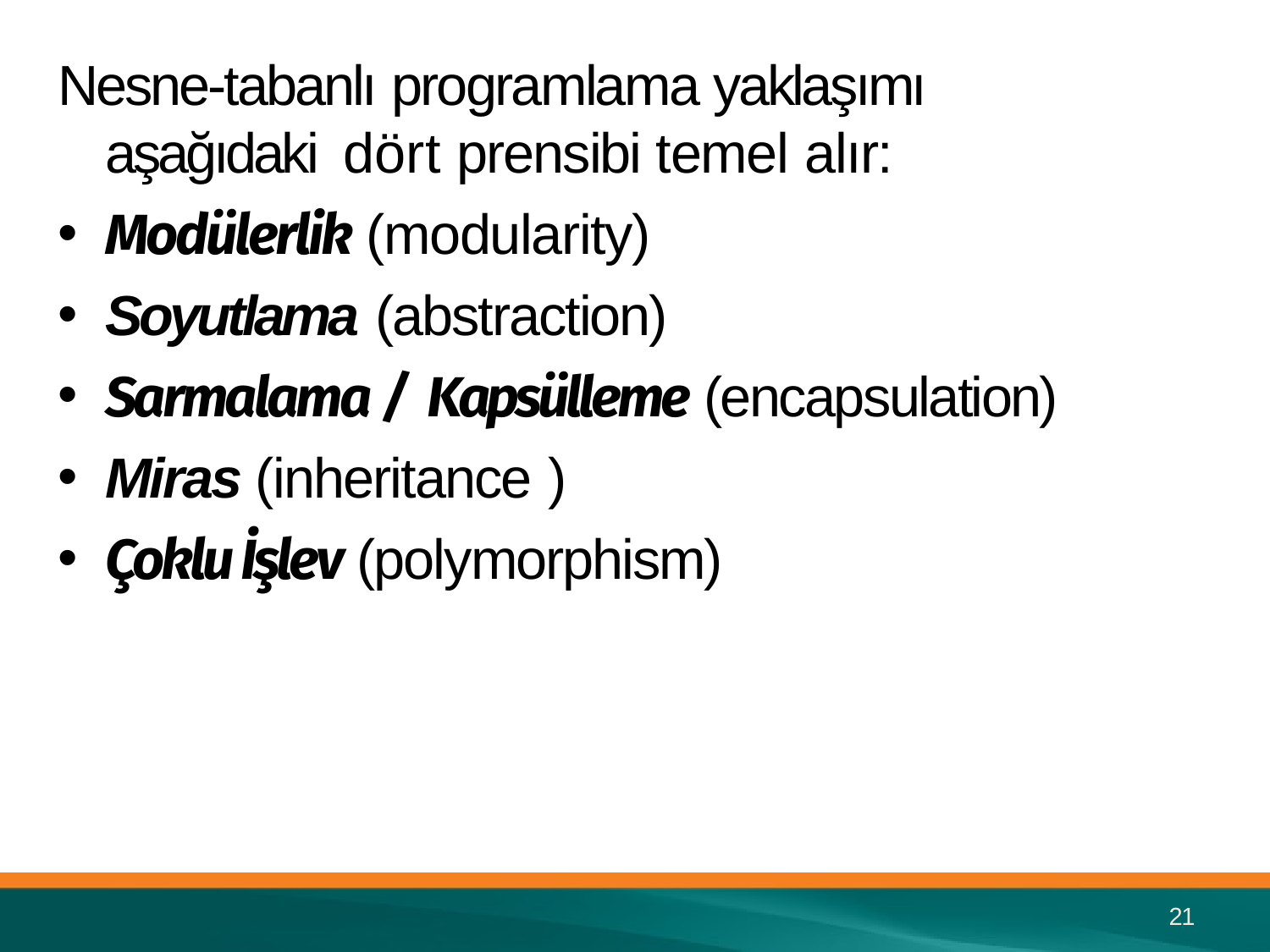

Nesne-tabanlı programlama yaklaşımı aşağıdaki  dört prensibi temel alır:
Modülerlik (modularity)
Soyutlama (abstraction)
Sarmalama / Kapsülleme (encapsulation)
Miras (inheritance )
Çoklu İşlev (polymorphism)
21